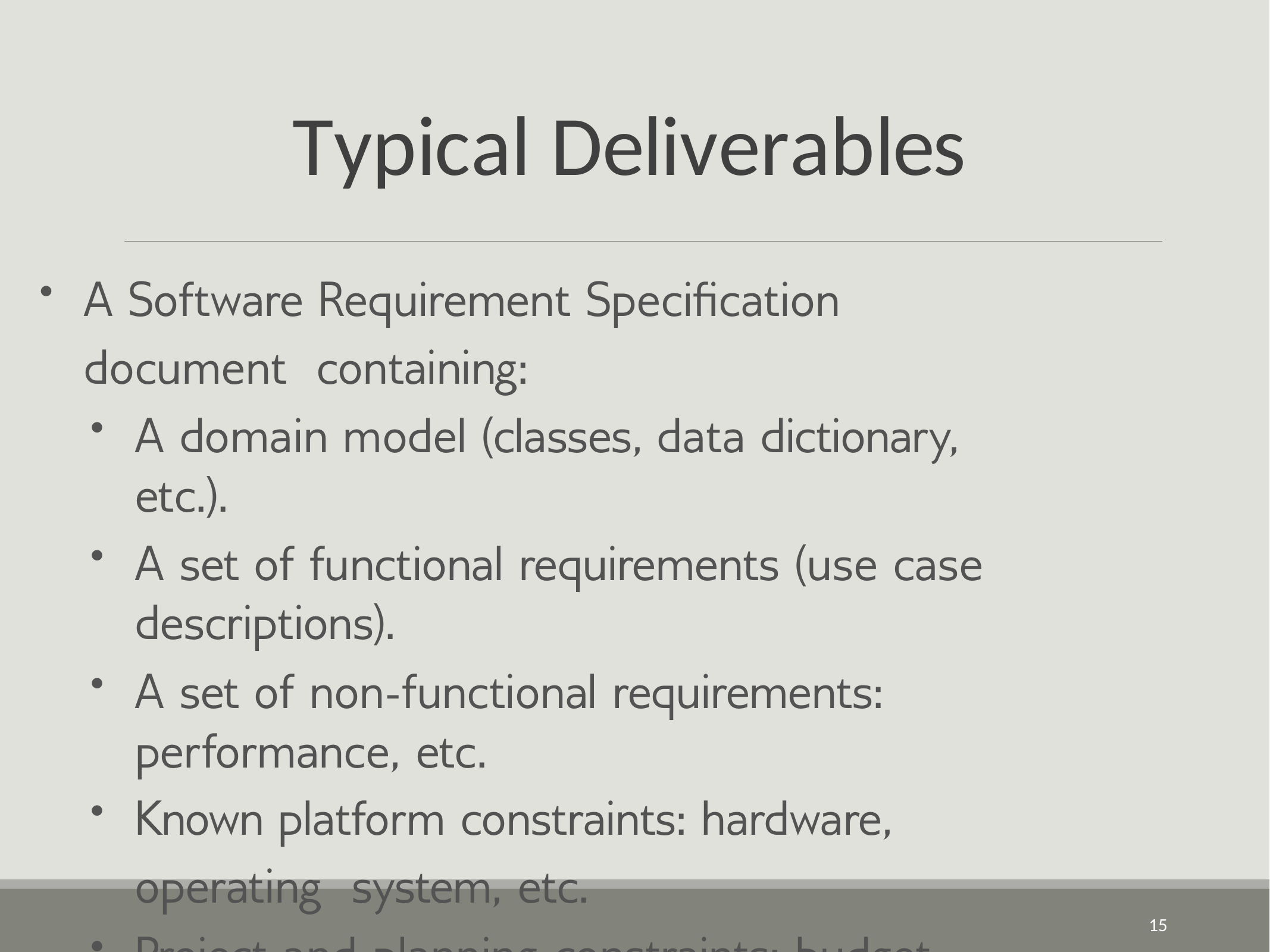

# Typical	Deliverables
A Software Requirement Specification document  containing:
A domain model (classes, data dictionary, etc.).
A set of functional requirements (use case descriptions).
A set of non-functional requirements: performance, etc.
Known platform constraints: hardware, operating  system, etc.
Project and planning constraints: budget, deadlines,  personal, etc.
15